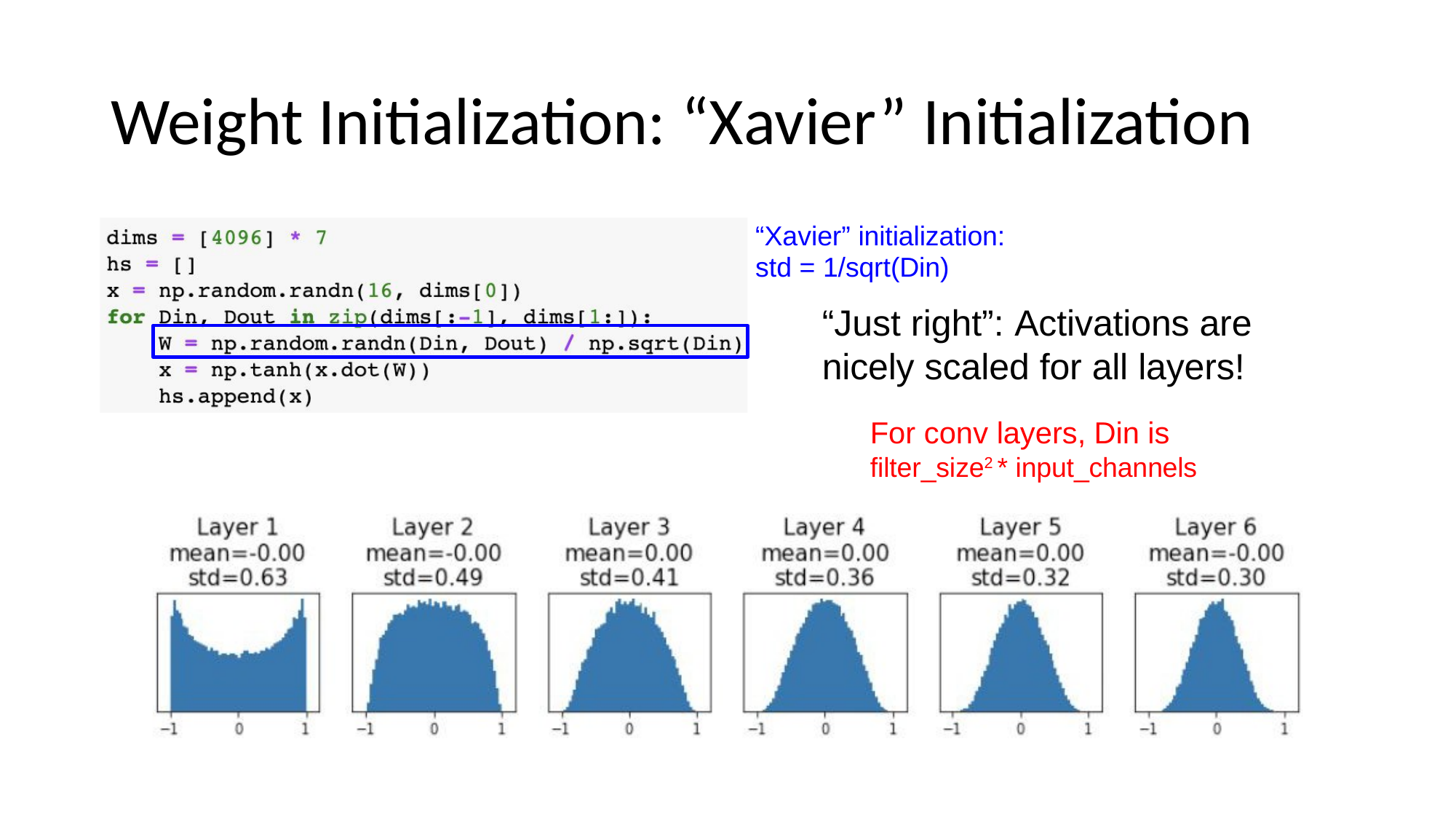

# Weight Initialization: “Xavier” Initialization

“Xavier” initialization:  std = 1/sqrt(Din)
“Just right”: Activations are  nicely scaled for all layers!

For conv layers, Din is
filter_size2 * input_channels